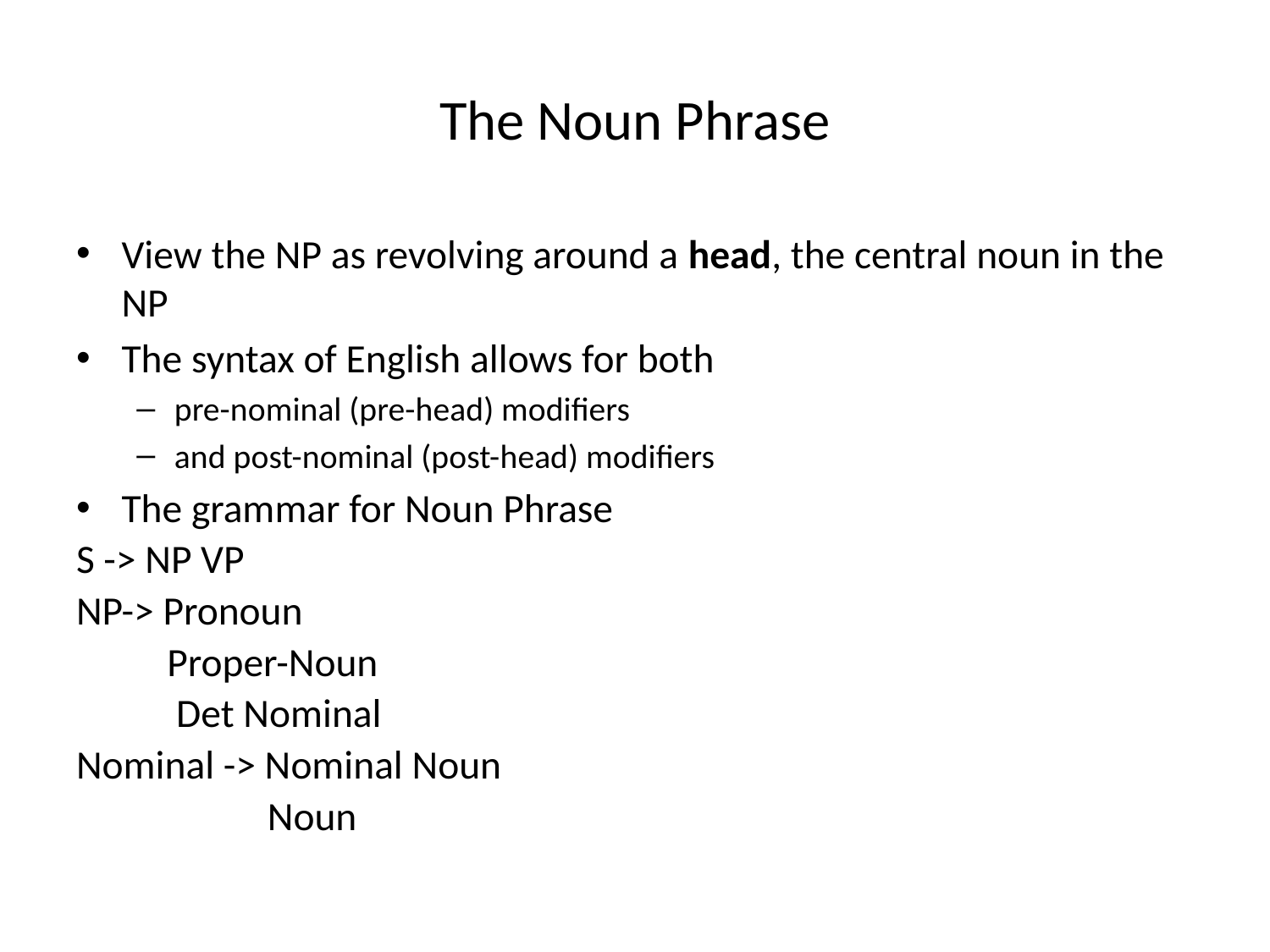

# The Noun Phrase
View the NP as revolving around a head, the central noun in the NP
The syntax of English allows for both
pre-nominal (pre-head) modifiers
and post-nominal (post-head) modifiers
The grammar for Noun Phrase
S -> NP VP
NP-> Pronoun
          Proper-Noun
           Det Nominal
Nominal -> Nominal Noun
                     Noun